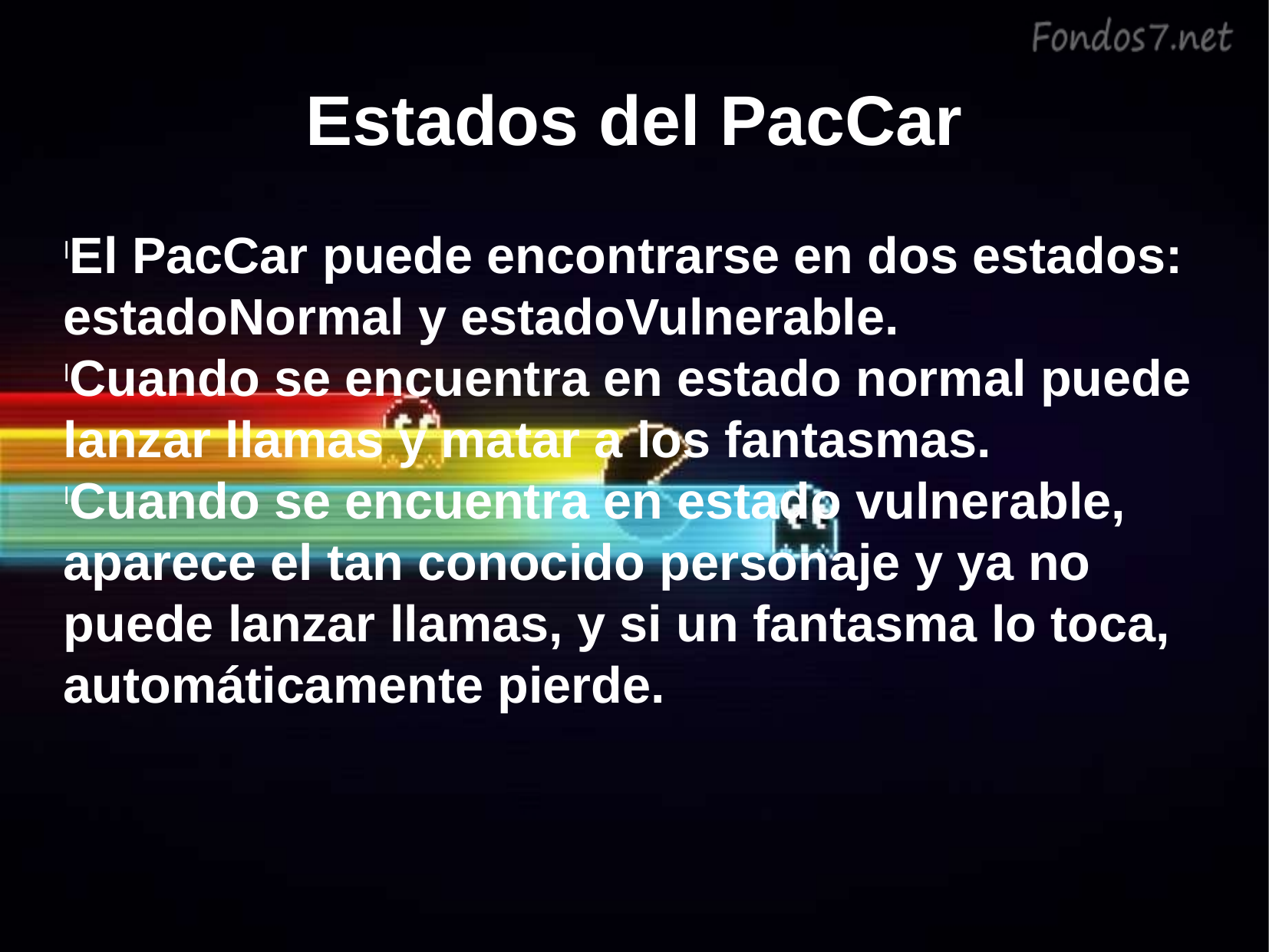

Estados del PacCar
El PacCar puede encontrarse en dos estados: estadoNormal y estadoVulnerable.
Cuando se encuentra en estado normal puede lanzar llamas y matar a los fantasmas.
Cuando se encuentra en estado vulnerable, aparece el tan conocido personaje y ya no puede lanzar llamas, y si un fantasma lo toca, automáticamente pierde.